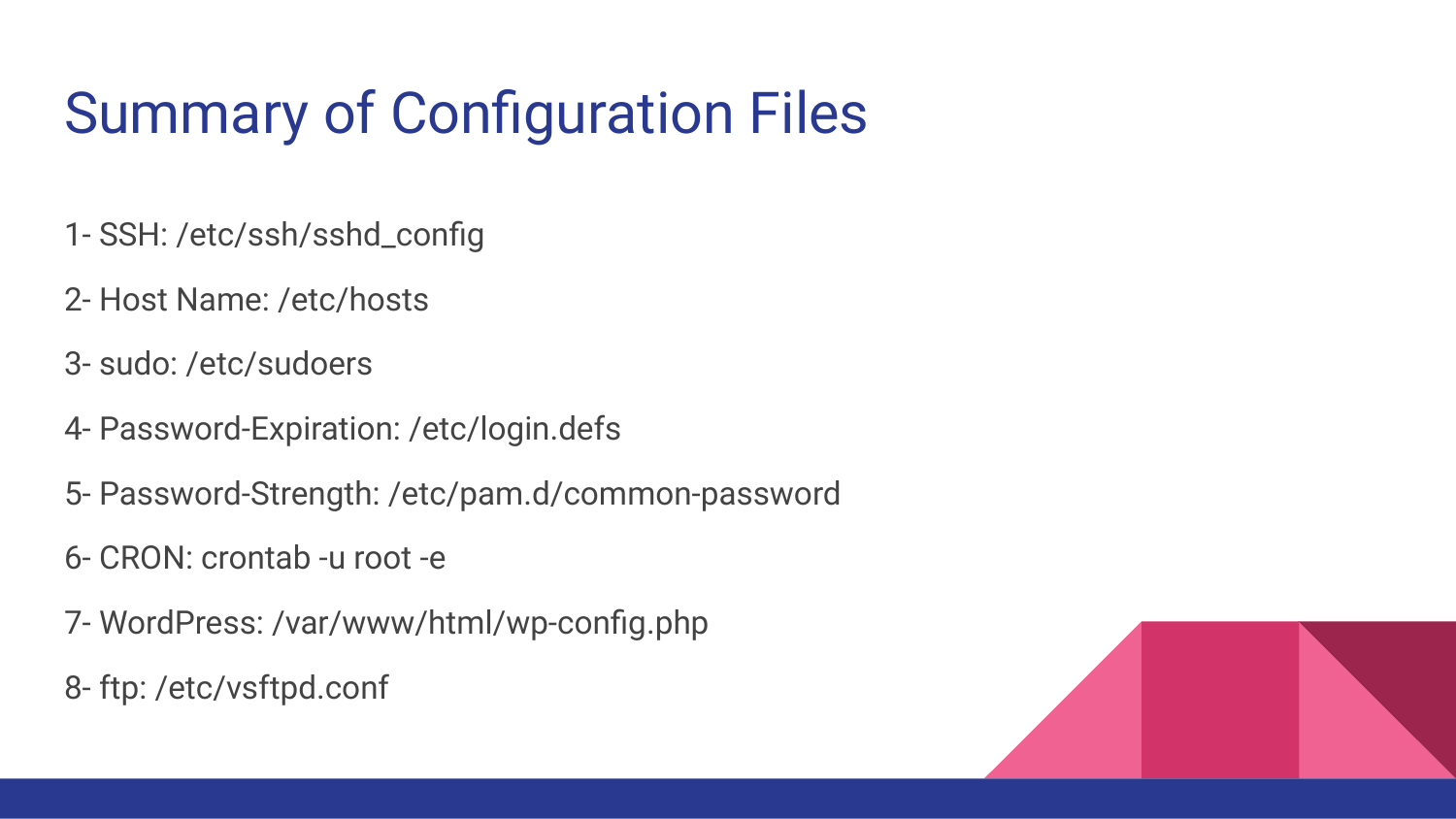

# Summary of Configuration Files
1- SSH: /etc/ssh/sshd_config
2- Host Name: /etc/hosts
3- sudo: /etc/sudoers
4- Password-Expiration: /etc/login.defs
5- Password-Strength: /etc/pam.d/common-password
6- CRON: crontab -u root -e
7- WordPress: /var/www/html/wp-config.php
8- ftp: /etc/vsftpd.conf